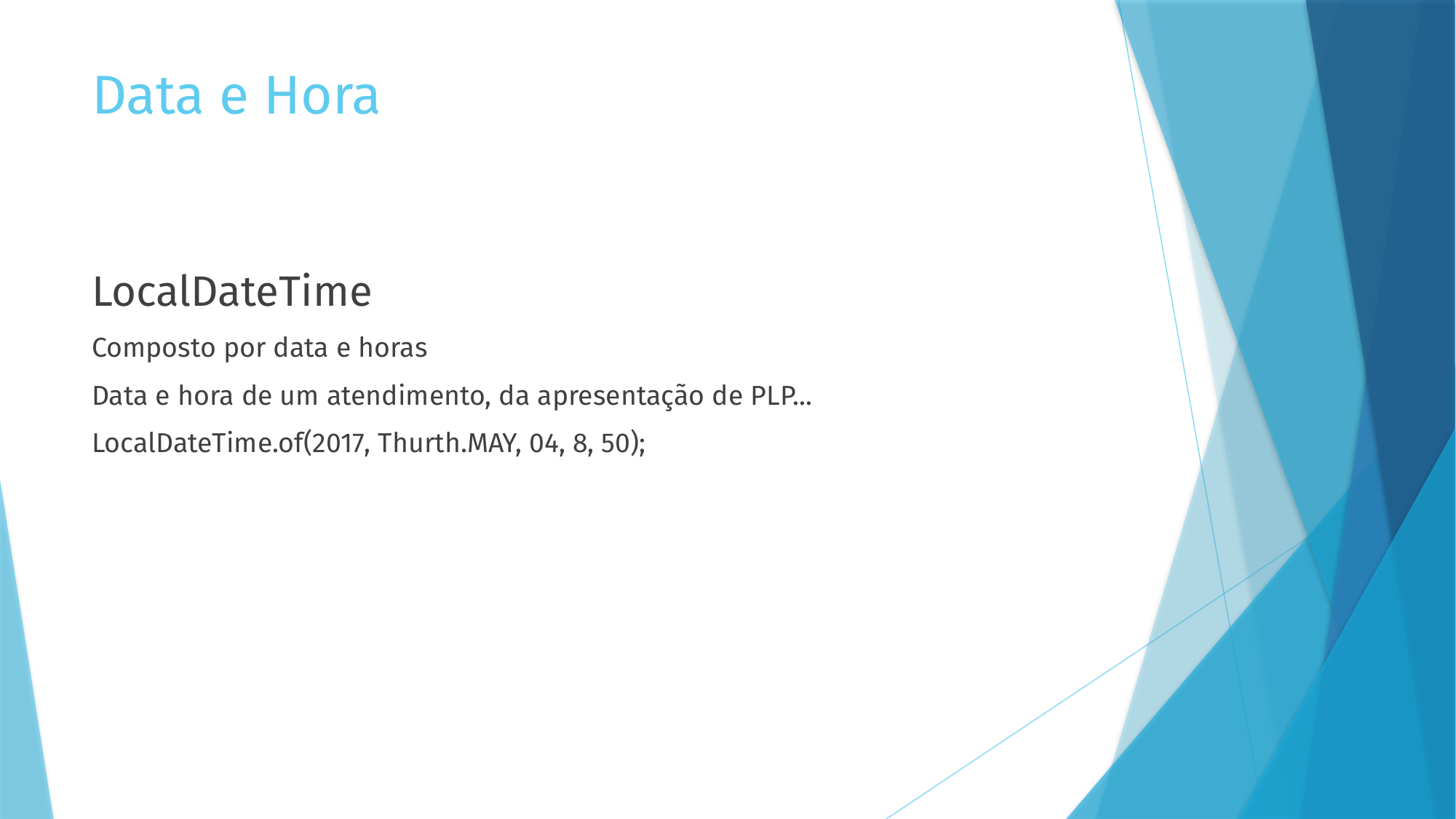

# Data e Hora
LocalDateTime
Composto por data e horas
Data e hora de um atendimento, da apresentação de PLP...
LocalDateTime.of(2017, Thurth.MAY, 04, 8, 50);